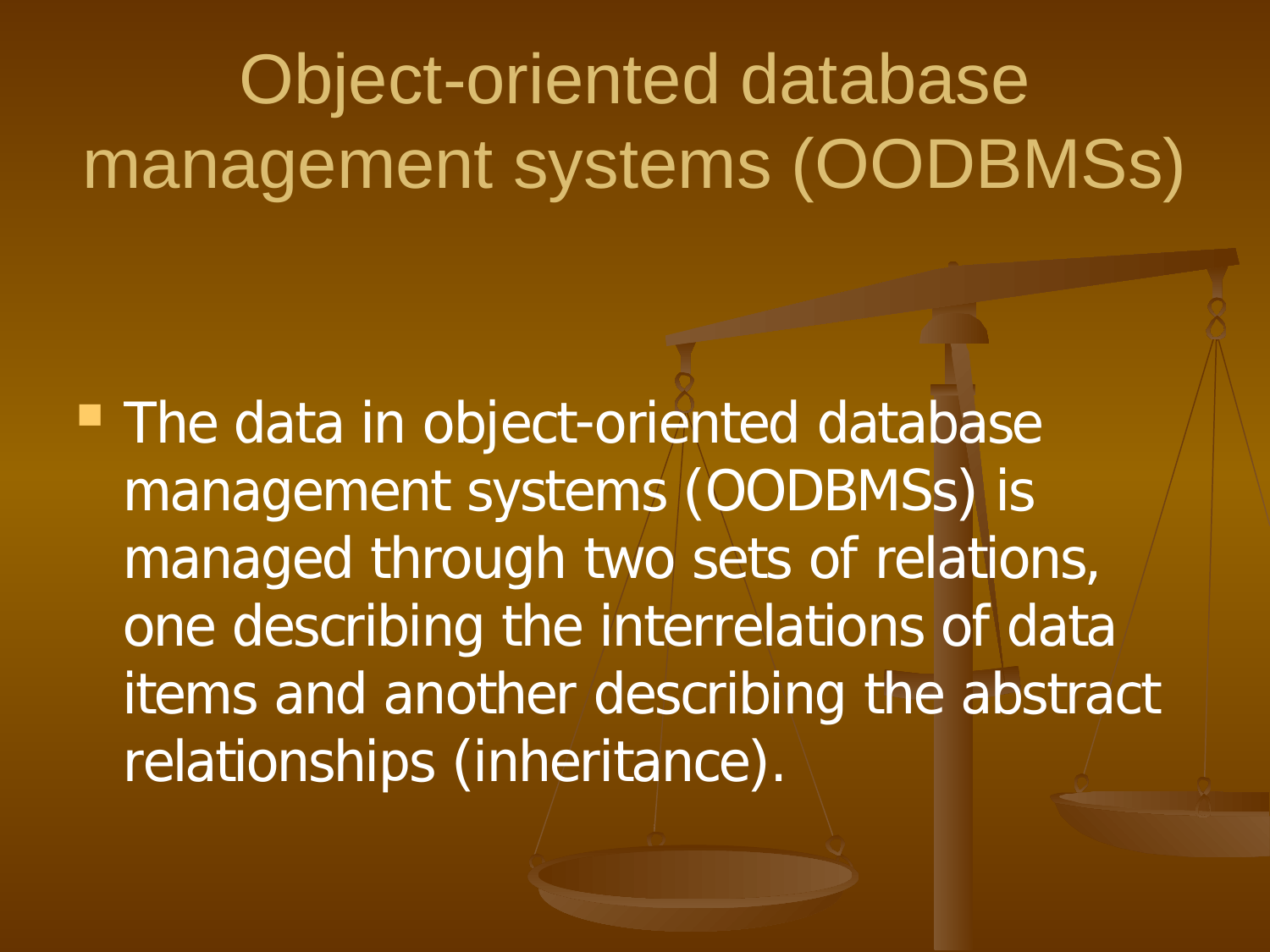

# Object-oriented database management systems (OODBMSs)

The data in object-oriented database management systems (OODBMSs) is managed through two sets of relations, one describing the interrelations of data items and another describing the abstract relationships (inheritance).